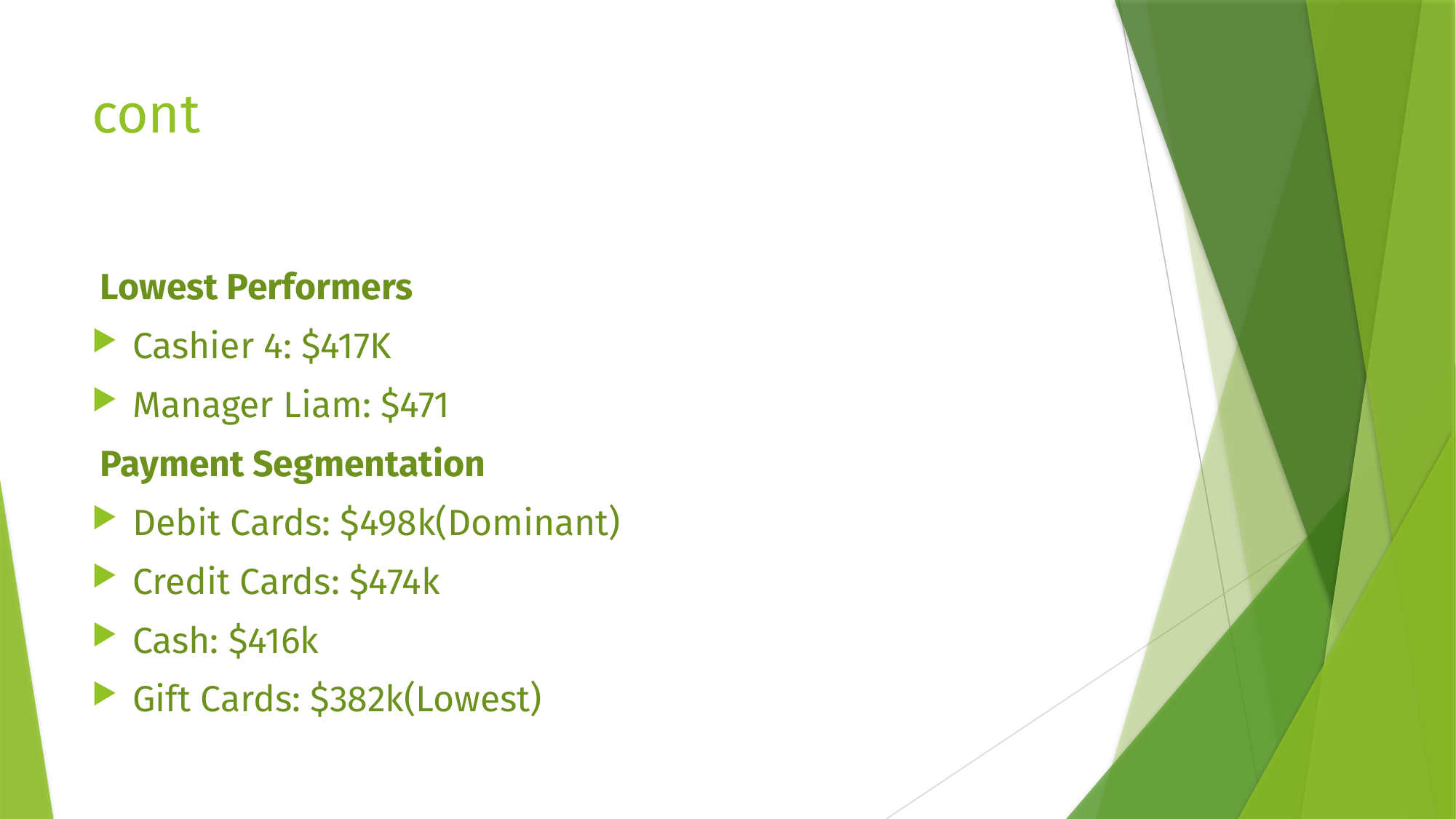

# cont
 Lowest Performers
Cashier 4: $417K
Manager Liam: $471
 Payment Segmentation
Debit Cards: $498k(Dominant)
Credit Cards: $474k
Cash: $416k
Gift Cards: $382k(Lowest)